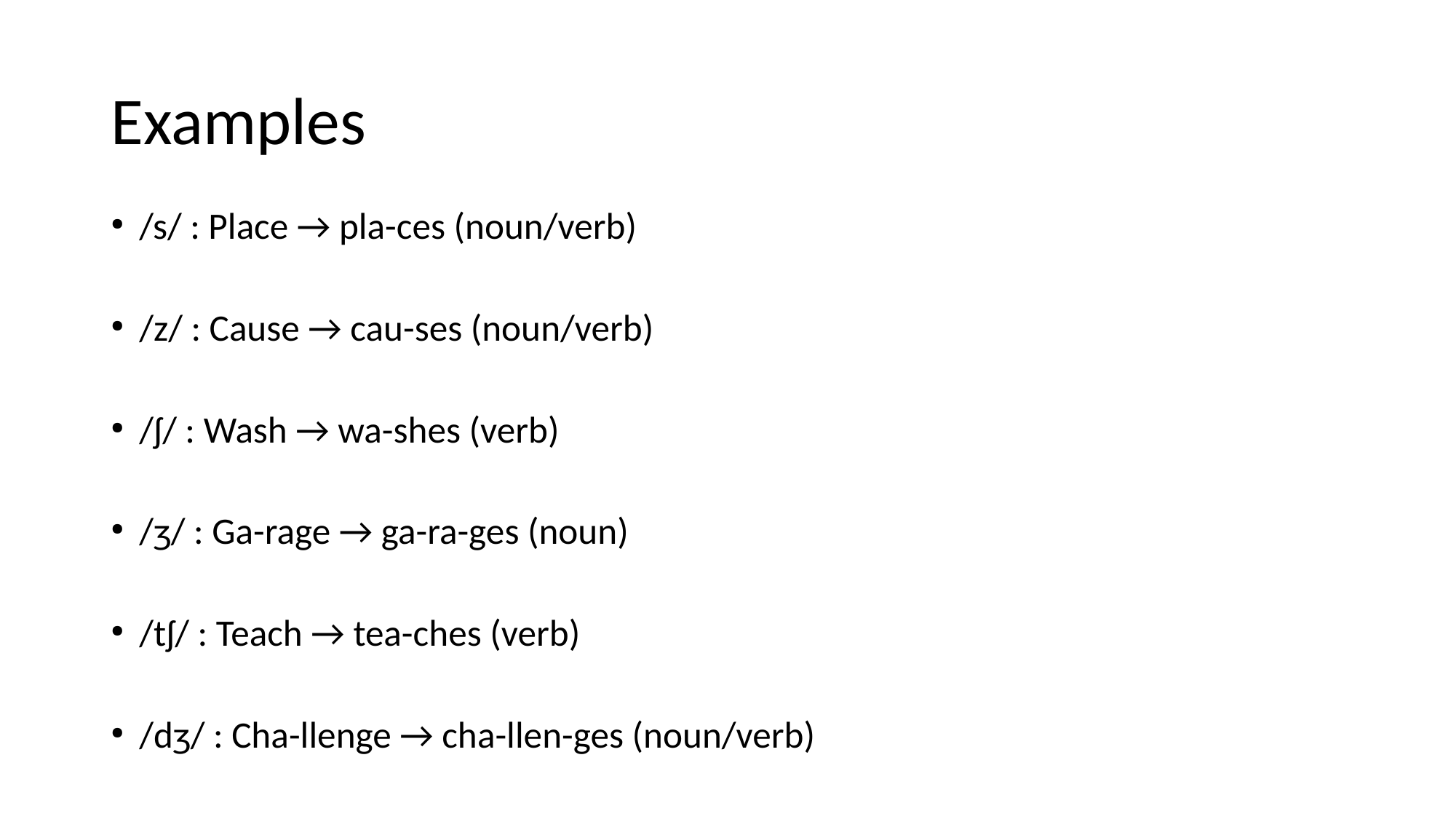

# Examples
/s/ : Place → pla-ces (noun/verb)
/z/ : Cause → cau-ses (noun/verb)
/ʃ/ : Wash → wa-shes (verb)
/ʒ/ : Ga-rage → ga-ra-ges (noun)
/tʃ/ : Teach → tea-ches (verb)
/dʒ/ : Cha-llenge → cha-llen-ges (noun/verb)